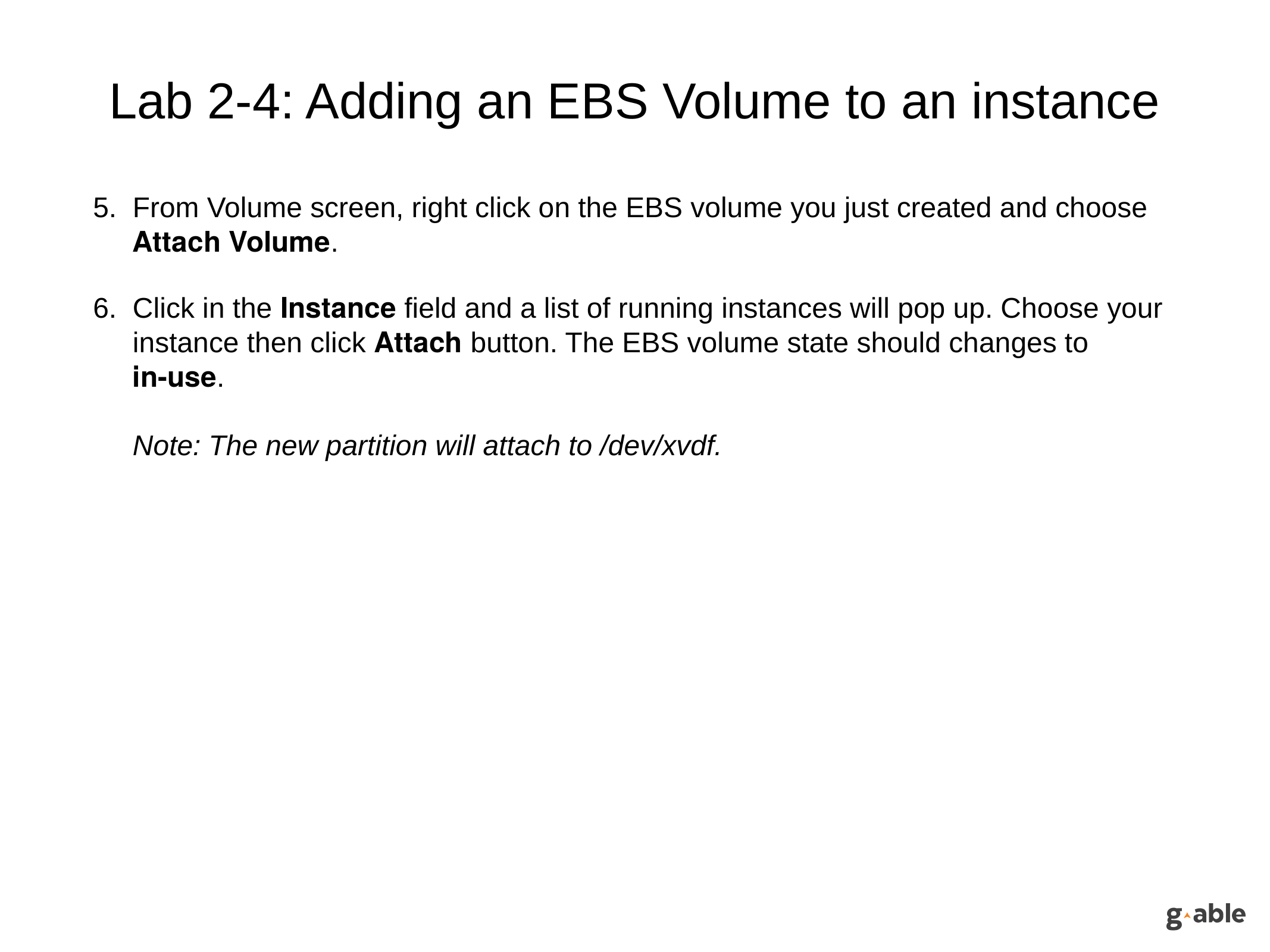

# Lab 2-4: Adding an EBS Volume to an instance
From Volume screen, right click on the EBS volume you just created and choose Attach Volume.
Click in the Instance field and a list of running instances will pop up. Choose your instance then click Attach button. The EBS volume state should changes to
in-use.
Note: The new partition will attach to /dev/xvdf.
16